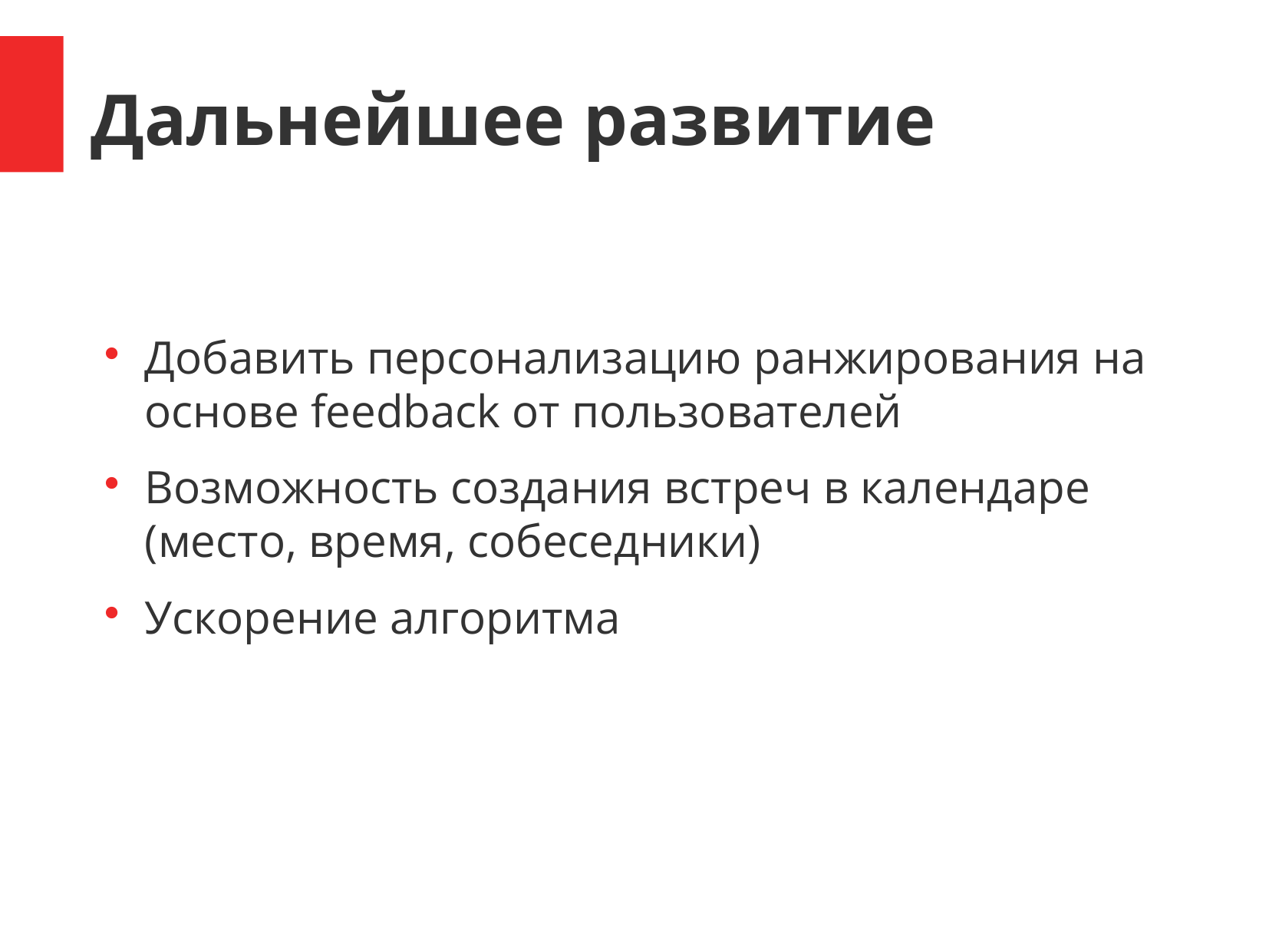

Дальнейшее развитие

Добавить персонализацию ранжирования на основе feedback от пользователей
Возможность создания встреч в календаре (место, время, собеседники)
Ускорение алгоритма